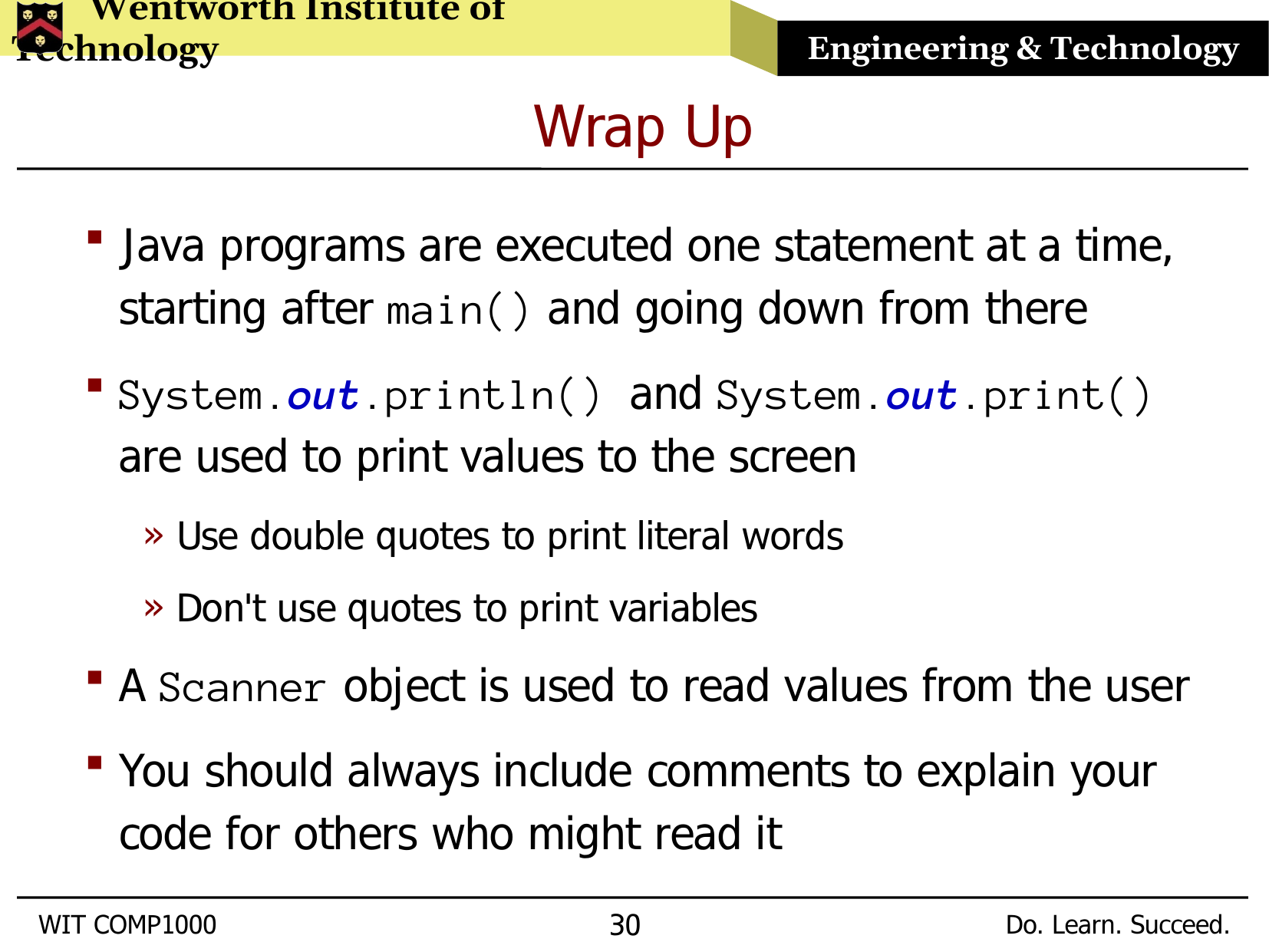

# Wrap Up
Java programs are executed one statement at a time, starting after main() and going down from there
System.out.println() and System.out.print() are used to print values to the screen
Use double quotes to print literal words
Don't use quotes to print variables
A Scanner object is used to read values from the user
You should always include comments to explain your code for others who might read it